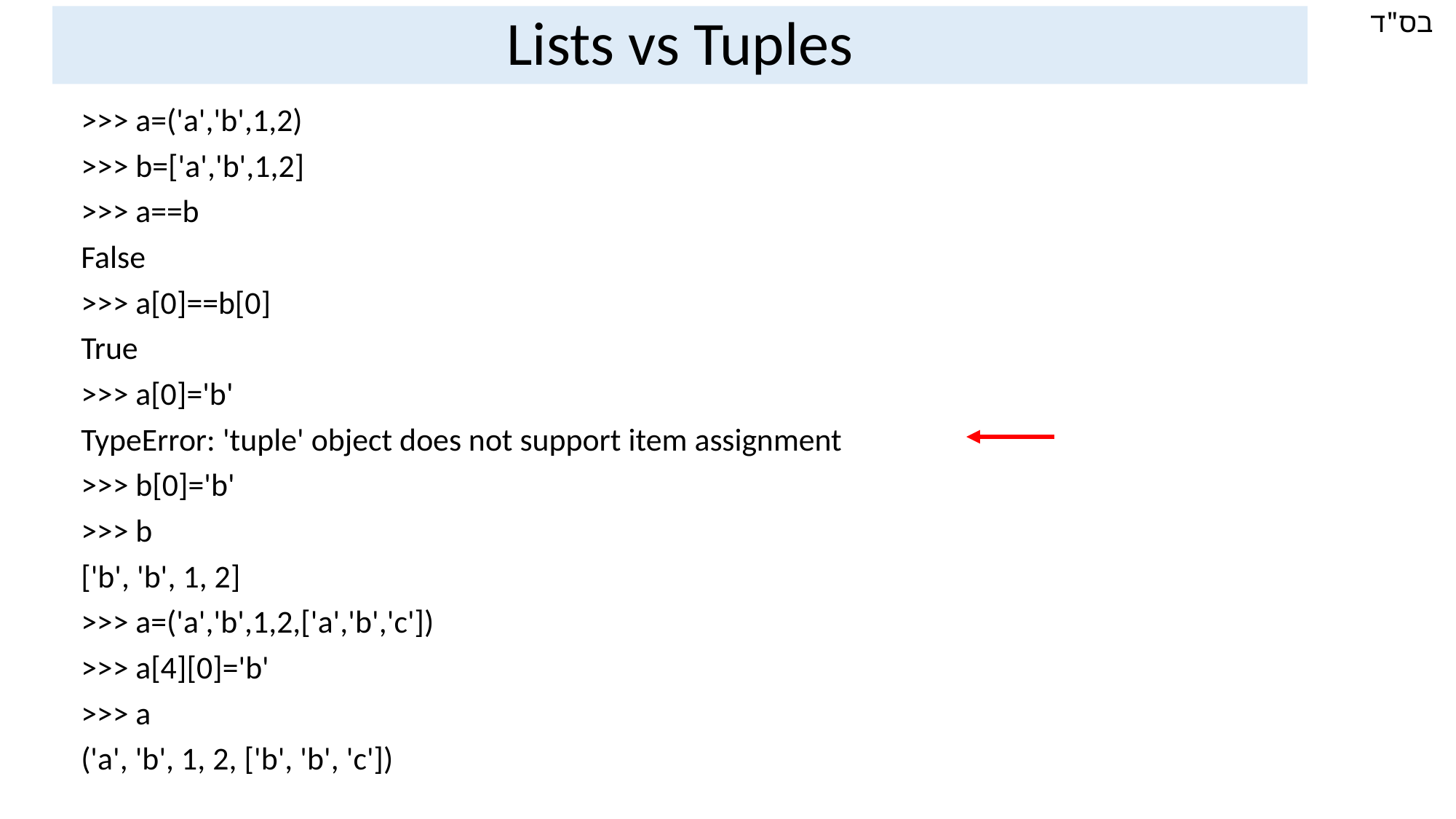

Lists vs Tuples
>>> a=('a','b',1,2)
>>> b=['a','b',1,2]
>>> a==b
False
>>> a[0]==b[0]
True
>>> a[0]='b'
TypeError: 'tuple' object does not support item assignment
>>> b[0]='b'
>>> b
['b', 'b', 1, 2]
>>> a=('a','b',1,2,['a','b','c'])
>>> a[4][0]='b'
>>> a
('a', 'b', 1, 2, ['b', 'b', 'c'])